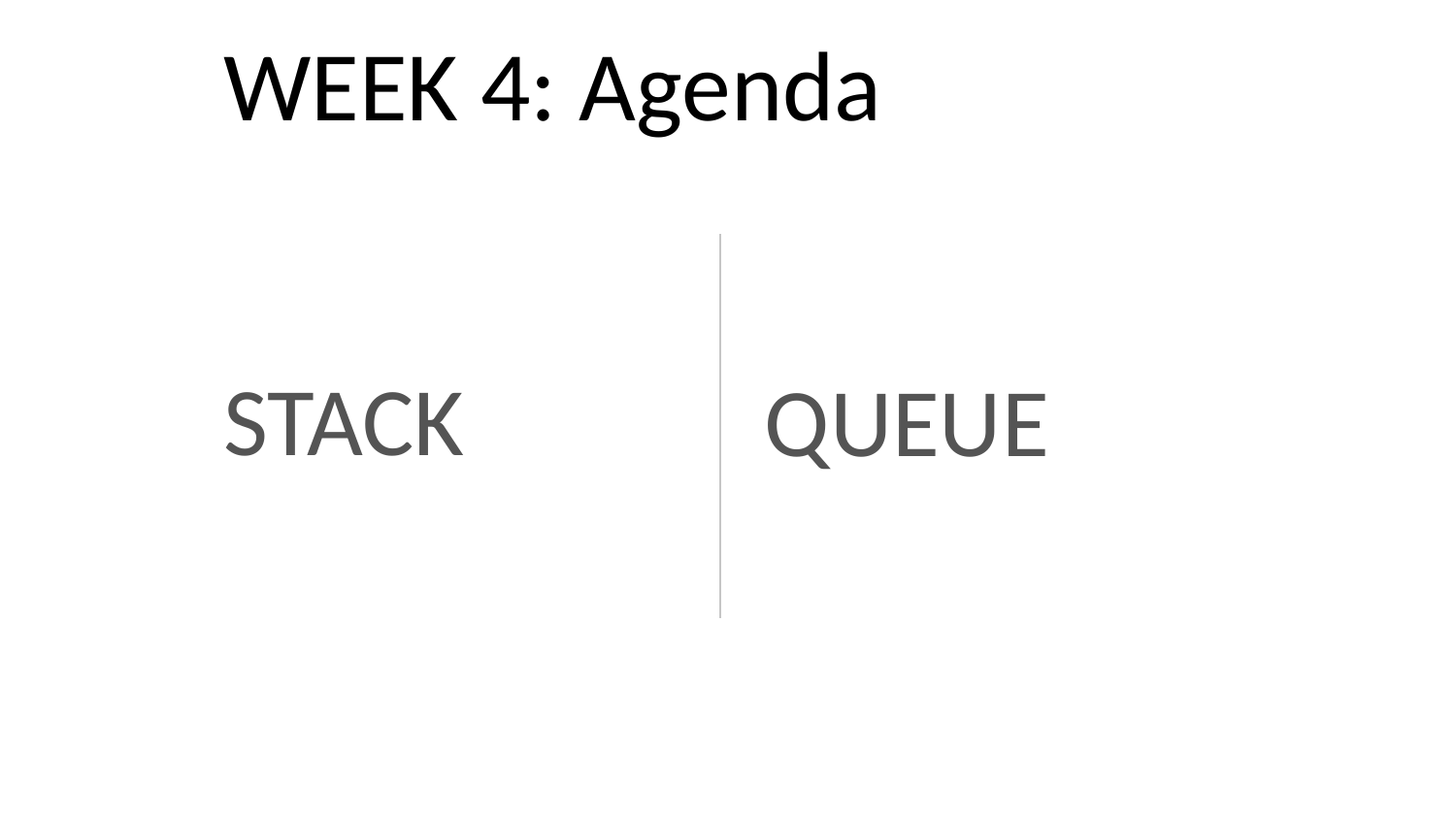

WEEK 4: Agenda
QUEUE
STACK
WPS
Company Slogan
of
2
15